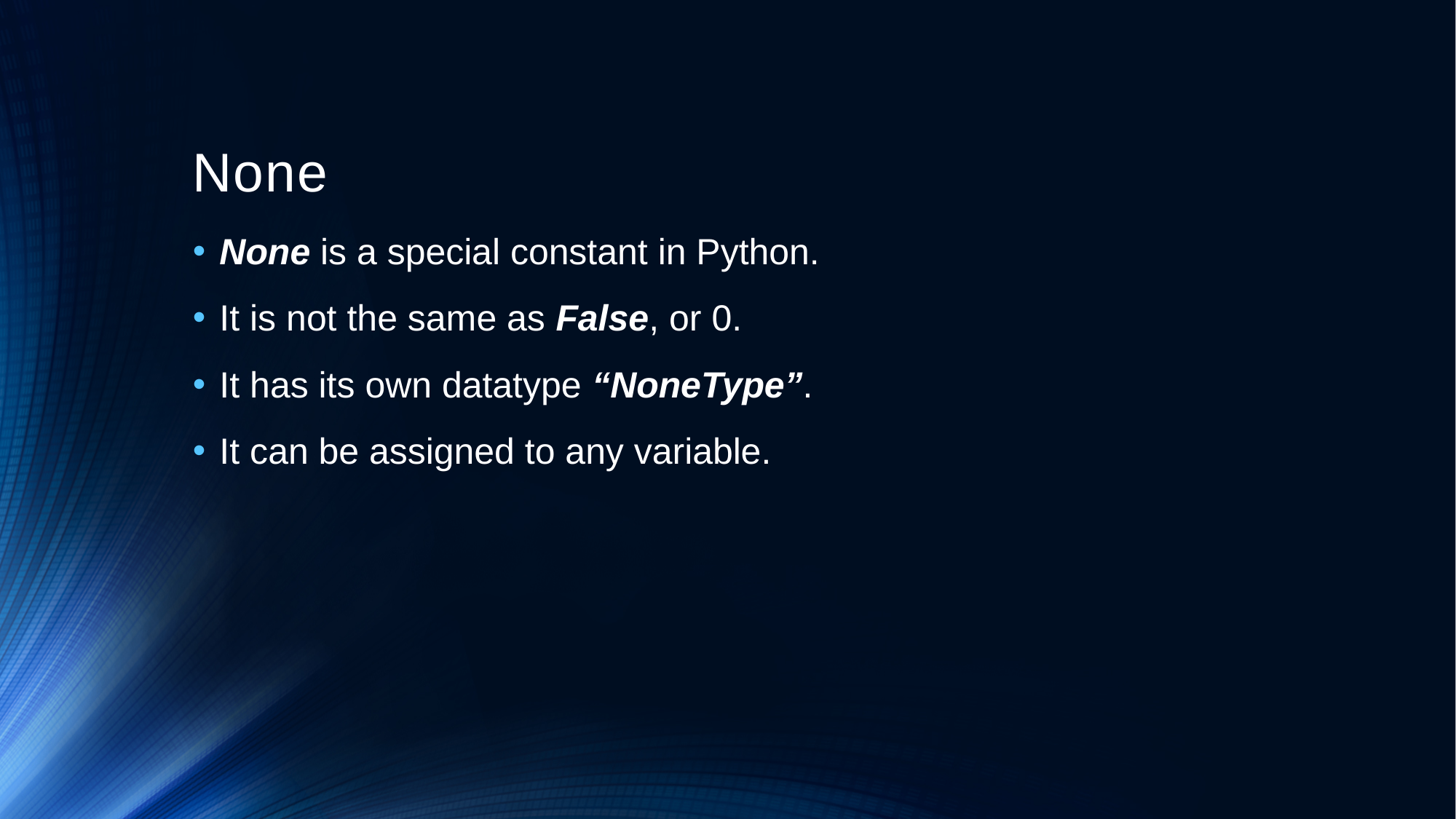

# None
None is a special constant in Python.
It is not the same as False, or 0.
It has its own datatype “NoneType”.
It can be assigned to any variable.